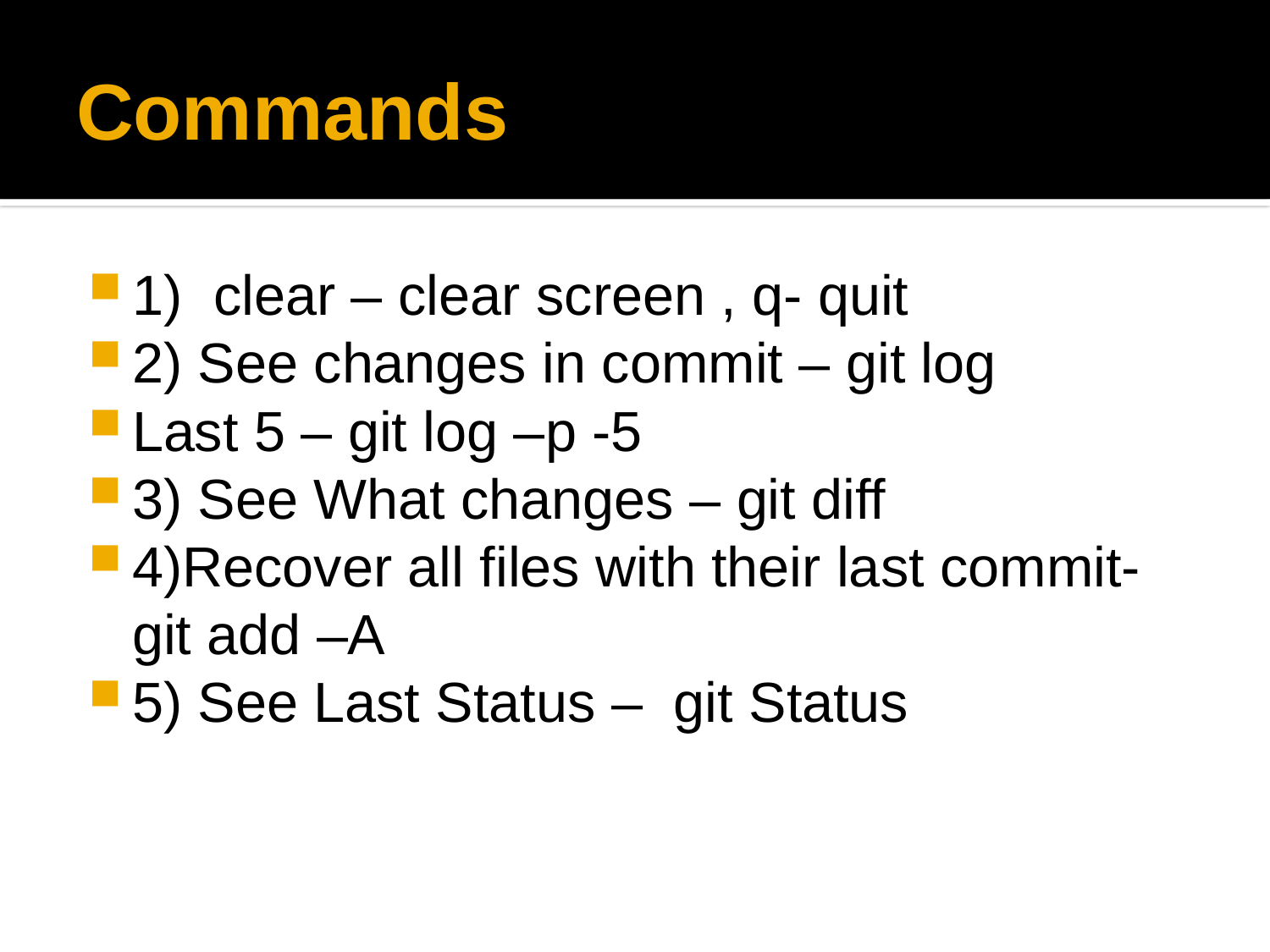

# Commands
1)  clear – clear screen , q- quit
2) See changes in commit – git log
Last 5 – git log –p -5
3) See What changes – git diff
4)Recover all files with their last commit-  git add –A
5) See Last Status –  git Status